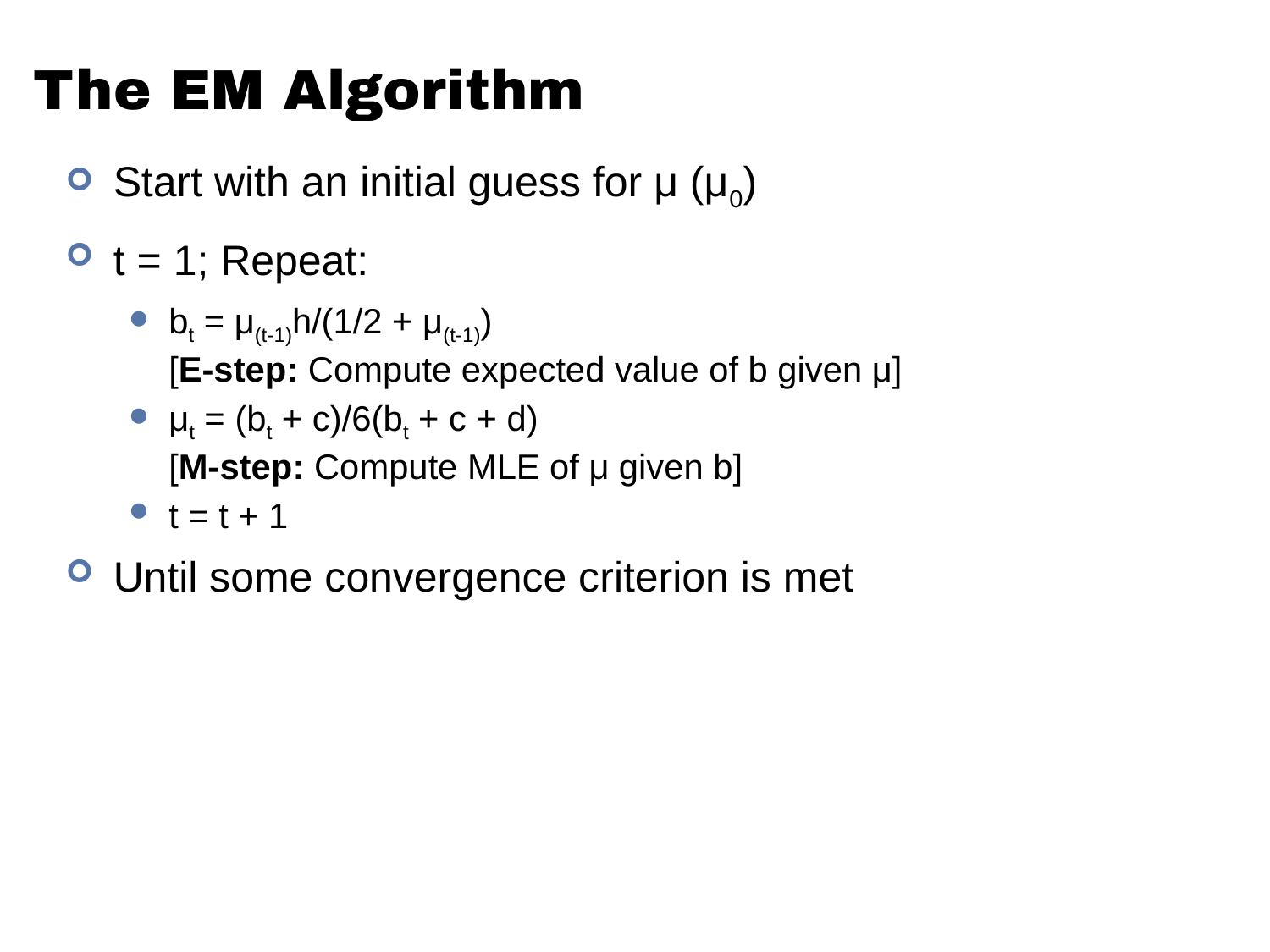

# The EM Algorithm
Start with an initial guess for μ (μ0)
t = 1; Repeat:
bt = μ(t-1)h/(1/2 + μ(t-1))
[E-step: Compute expected value of b given μ]
μt = (bt + c)/6(bt + c + d)
[M-step: Compute MLE of μ given b]
t = t + 1
Until some convergence criterion is met